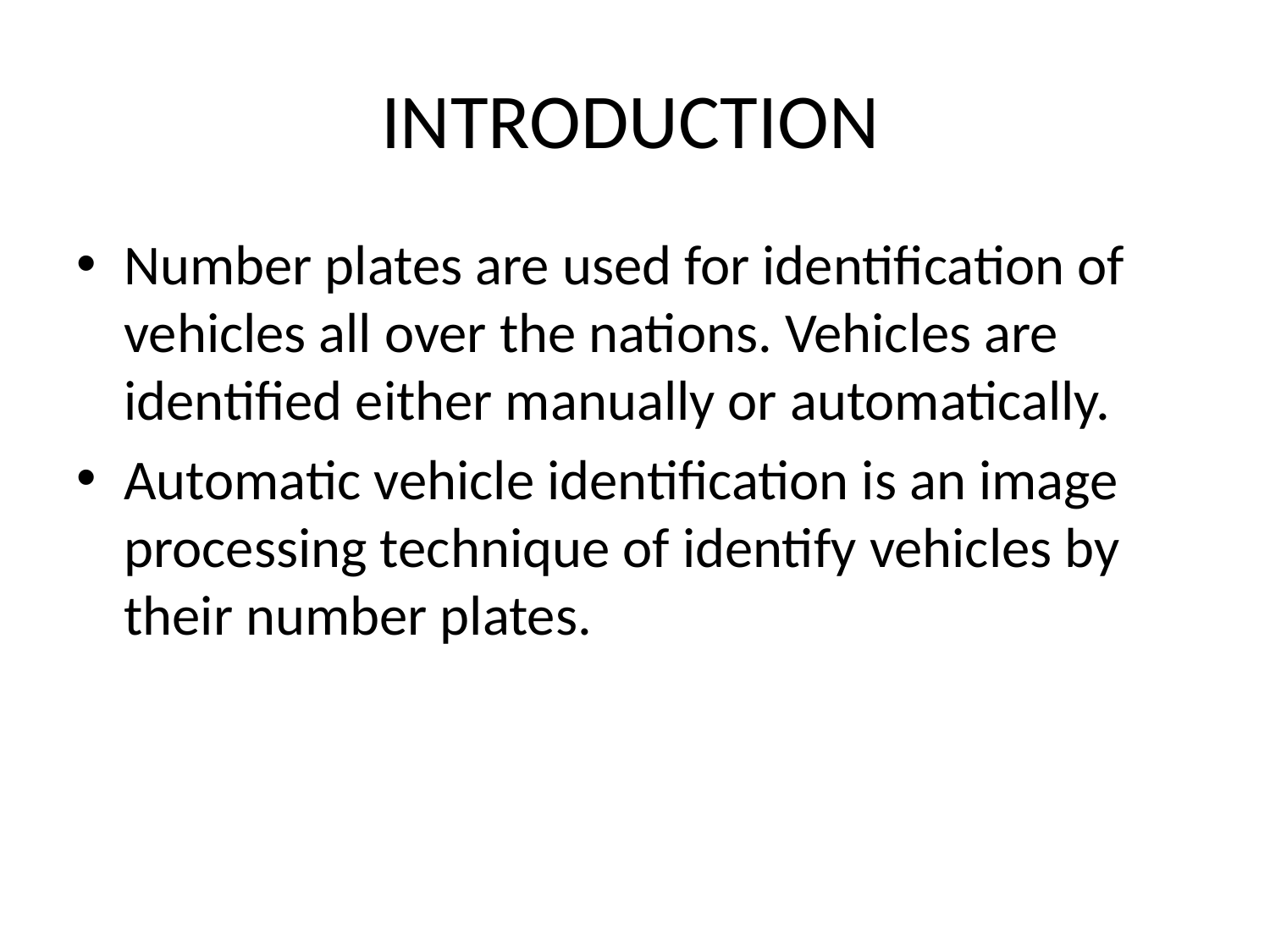

# INTRODUCTION
Number plates are used for identification of vehicles all over the nations. Vehicles are identified either manually or automatically.
Automatic vehicle identification is an image processing technique of identify vehicles by their number plates.